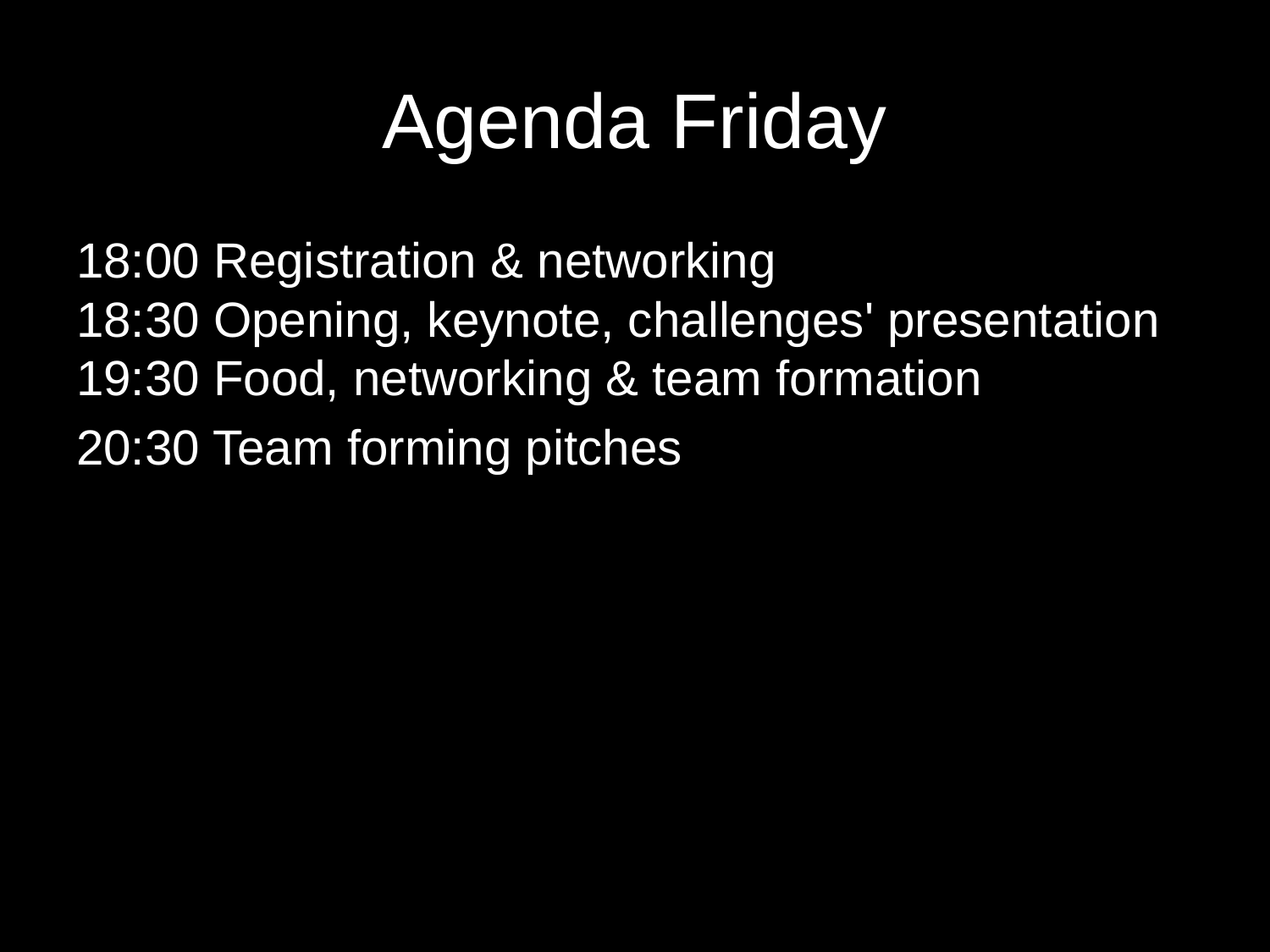

# Agenda Friday
18:00 Registration & networking
18:30 Opening, keynote, challenges' presentation
19:30 Food, networking & team formation
20:30 Team forming pitches